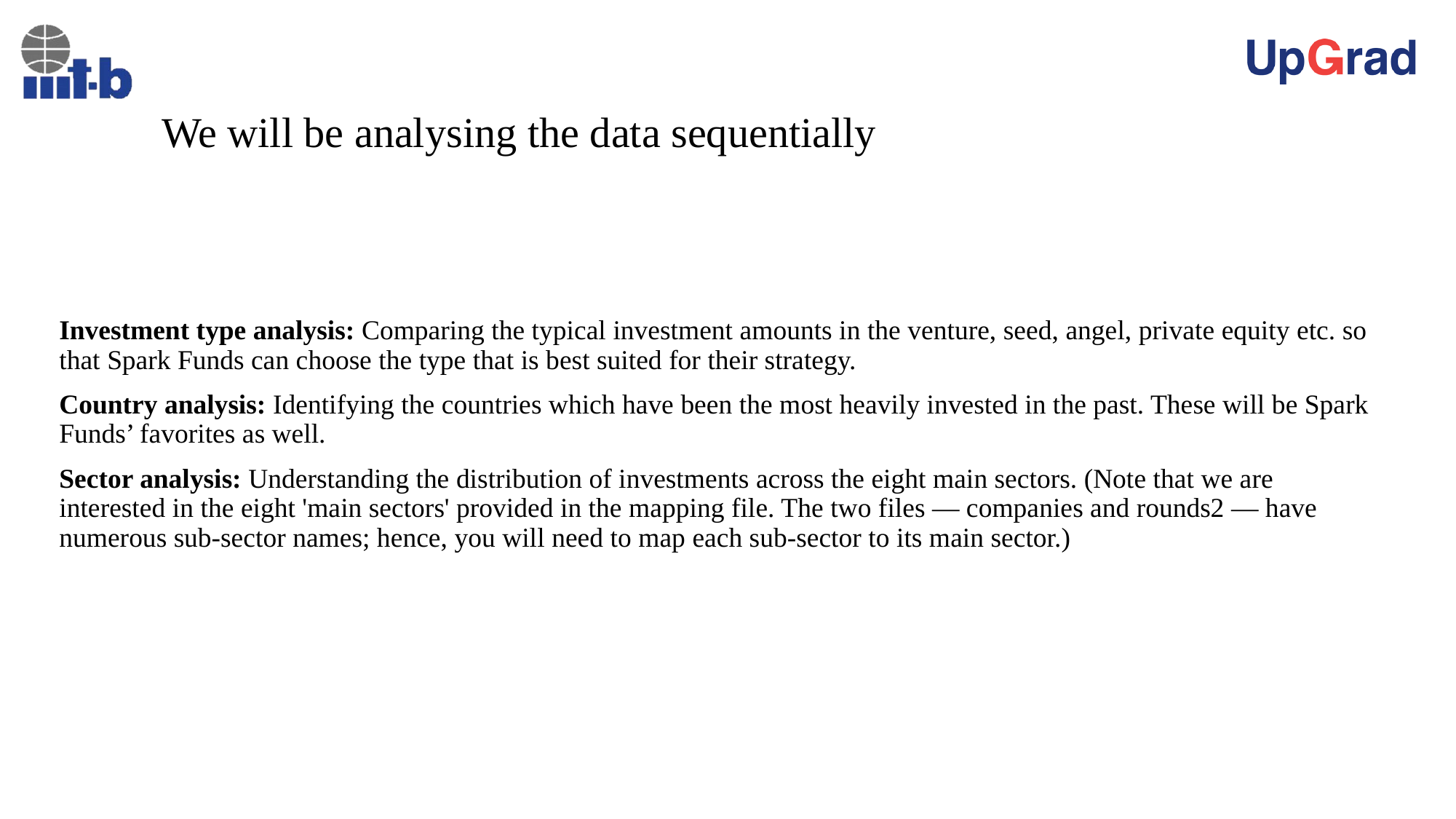

# We will be analysing the data sequentially

Investment type analysis: Comparing the typical investment amounts in the venture, seed, angel, private equity etc. so that Spark Funds can choose the type that is best suited for their strategy.
Country analysis: Identifying the countries which have been the most heavily invested in the past. These will be Spark Funds’ favorites as well.
Sector analysis: Understanding the distribution of investments across the eight main sectors. (Note that we are interested in the eight 'main sectors' provided in the mapping file. The two files — companies and rounds2 — have numerous sub-sector names; hence, you will need to map each sub-sector to its main sector.)